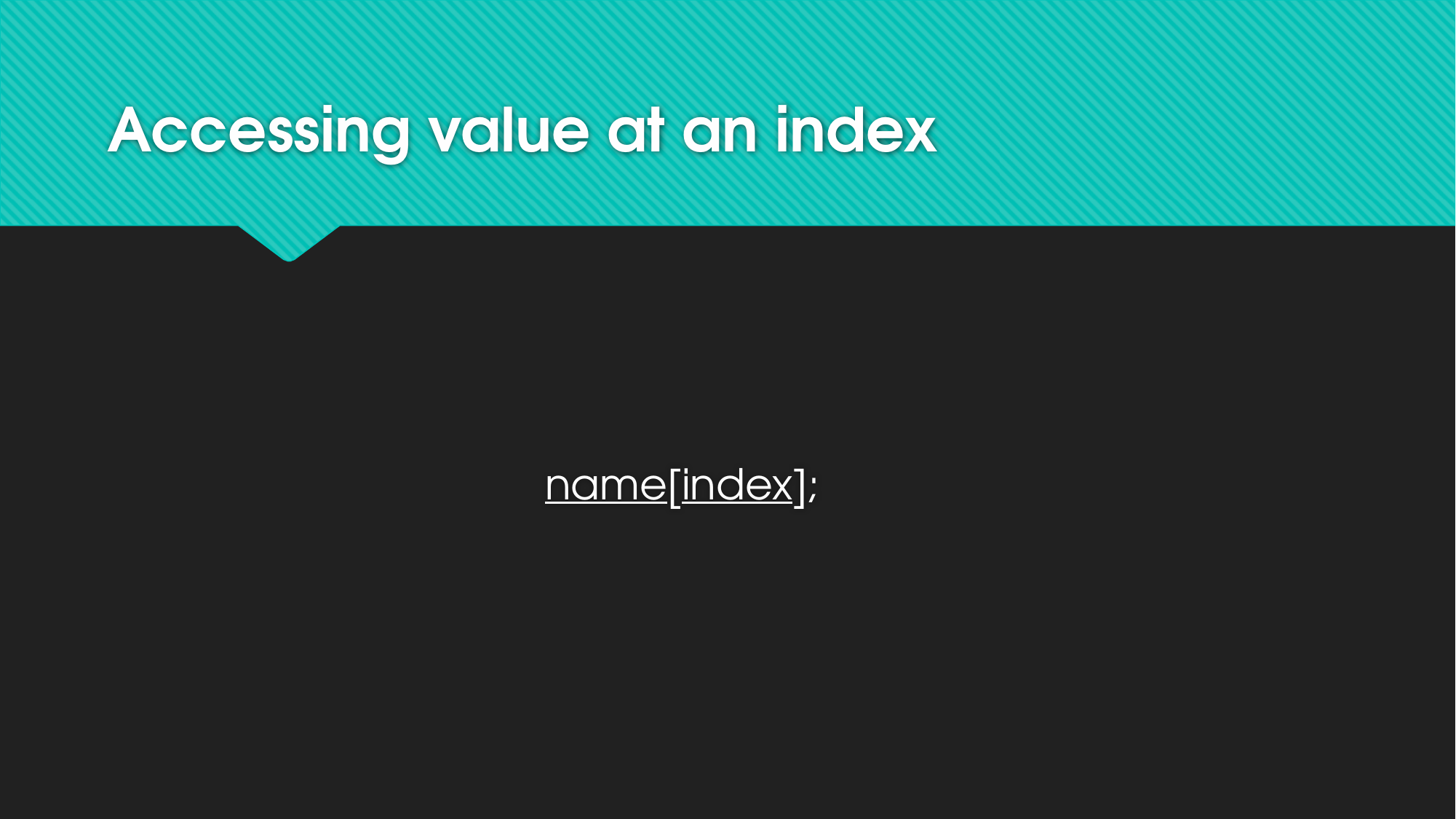

# Accessing value at an index
				name[index];